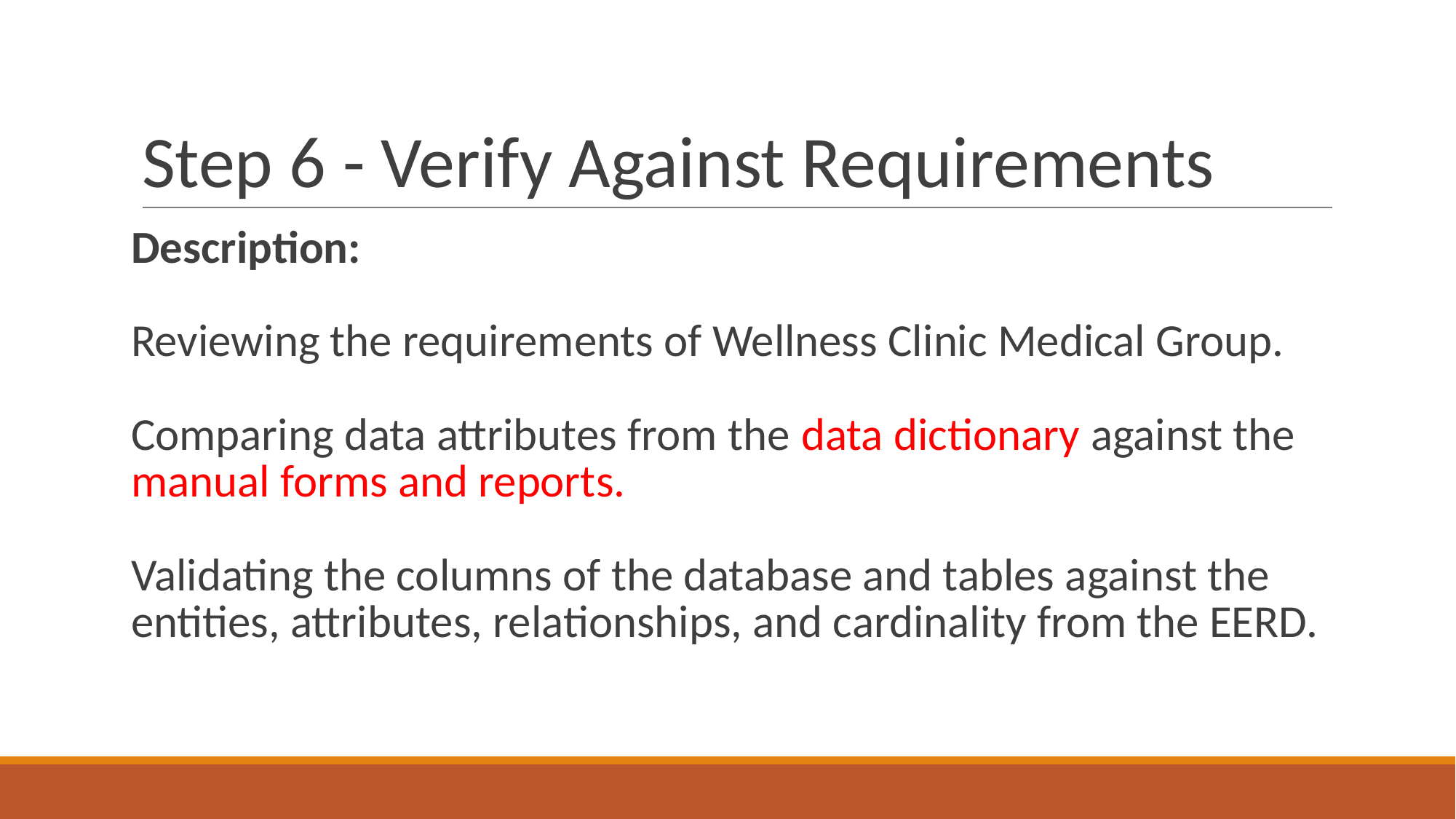

# Step 6 - Verify Against Requirements
Description:
Reviewing the requirements of Wellness Clinic Medical Group.
Comparing data attributes from the data dictionary against the manual forms and reports.
Validating the columns of the database and tables against the entities, attributes, relationships, and cardinality from the EERD.